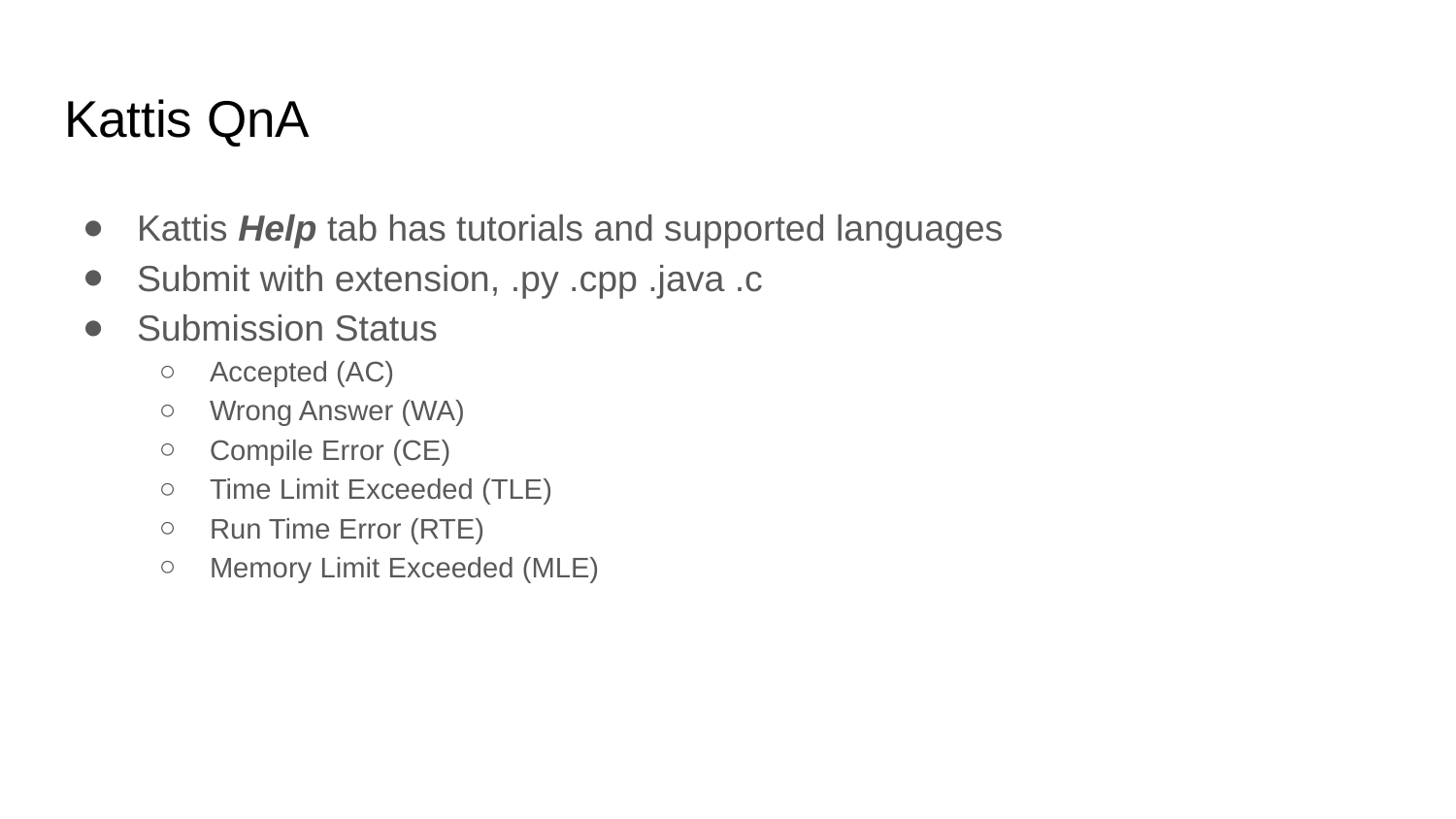

# Kattis QnA
Kattis Help tab has tutorials and supported languages
Submit with extension, .py .cpp .java .c
Submission Status
Accepted (AC)
Wrong Answer (WA)
Compile Error (CE)
Time Limit Exceeded (TLE)
Run Time Error (RTE)
Memory Limit Exceeded (MLE)